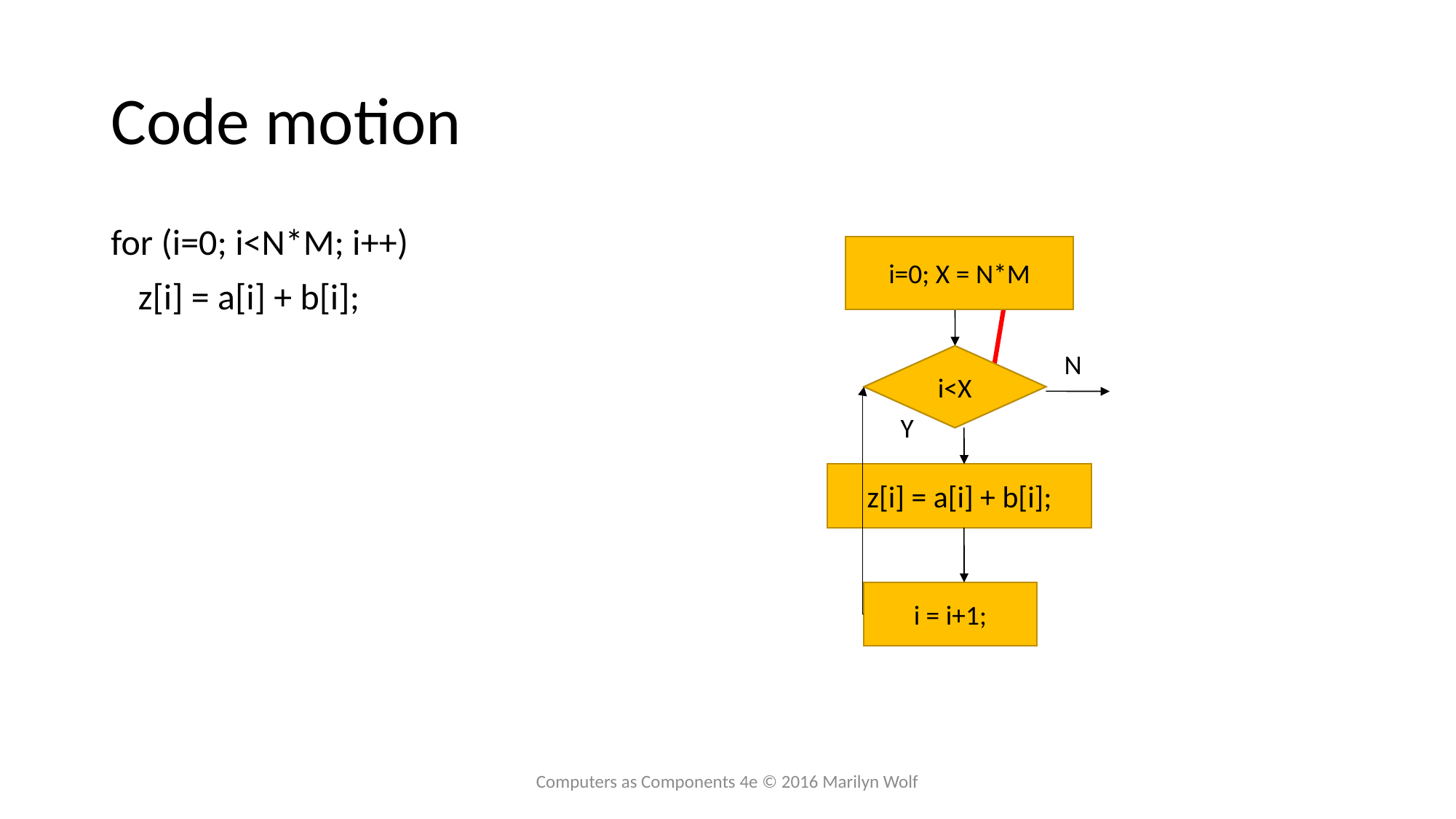

# Code motion
for (i=0; i<N*M; i++)
	z[i] = a[i] + b[i];
i=0; X = N*M
i<X
i=0;

N
i<N*M

Y

z[i] = a[i] + b[i];

i = i+1;
Computers as Components 4e © 2016 Marilyn Wolf